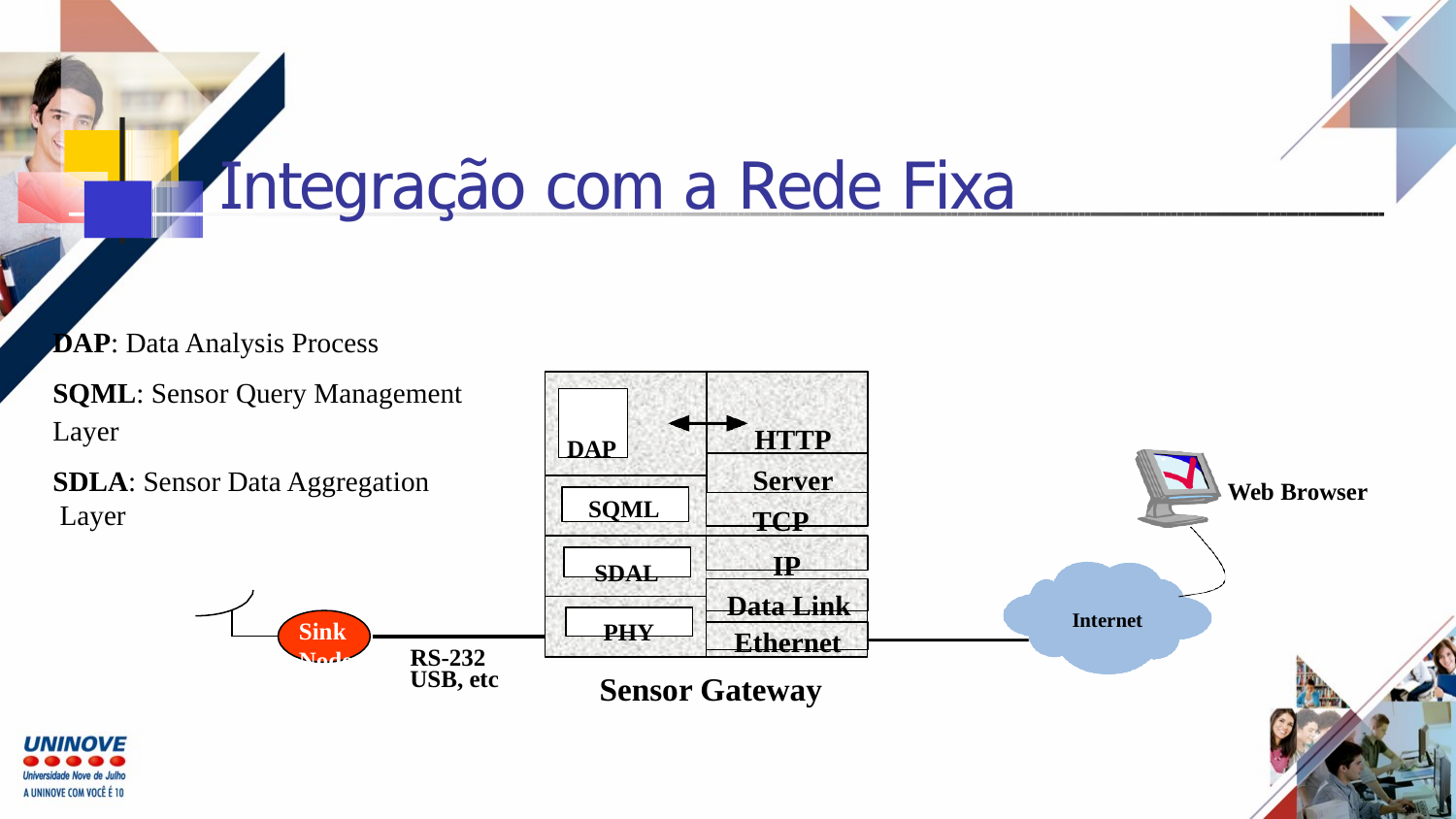

Integração com a Rede Fixa
DAP: Data Analysis Process
SQML: Sensor Query Management

HTTP
Server

DAP
Layer
SDLA: Sensor Data Aggregation  Layer

Web Browser

SQML
TCP
IP
SDAL
Data Link

Internet
PHY

Sink  Node
Ethernet
RS-232
USB, etc
Sensor Gateway